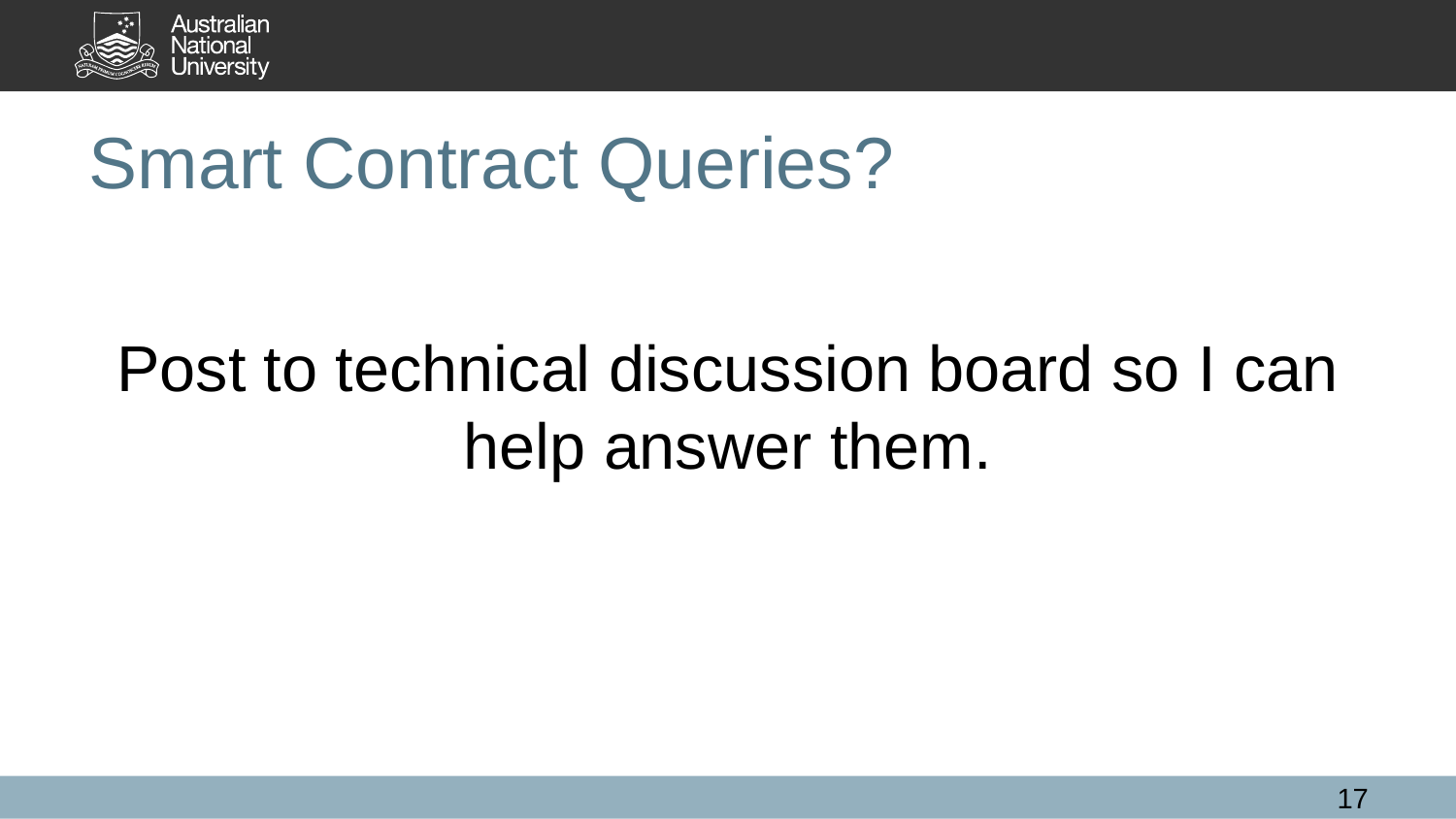

# Smart Contract Queries?

Post to technical discussion board so I can help answer them.
17